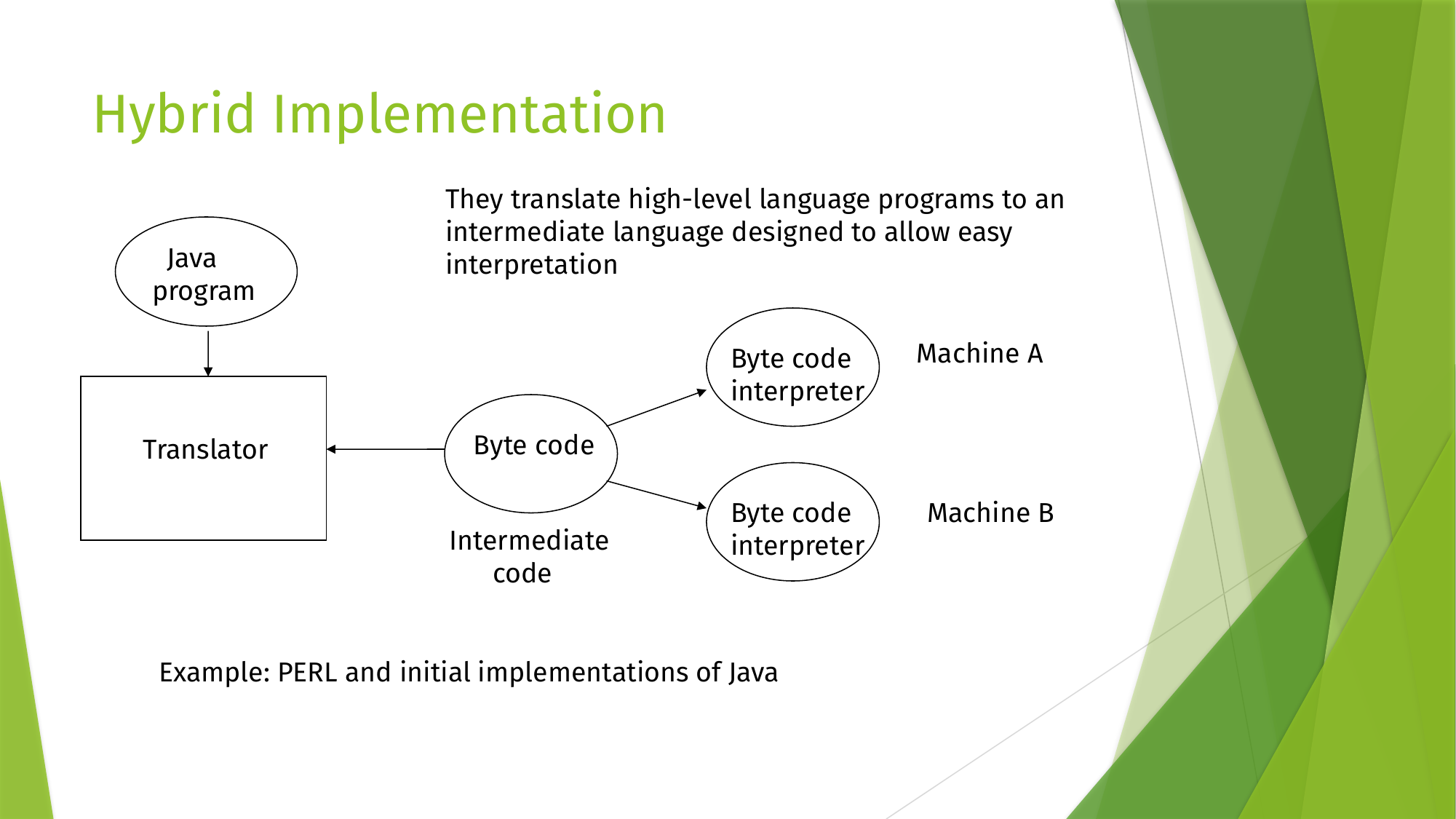

# Hybrid Implementation
They translate high-level language programs to an
intermediate language designed to allow easy
interpretation

  Java
program

Machine A

Byte code
interpreter

Byte code
Translator

Byte code
interpreter
Machine B
Intermediate
      code
Example: PERL and initial implementations of Java